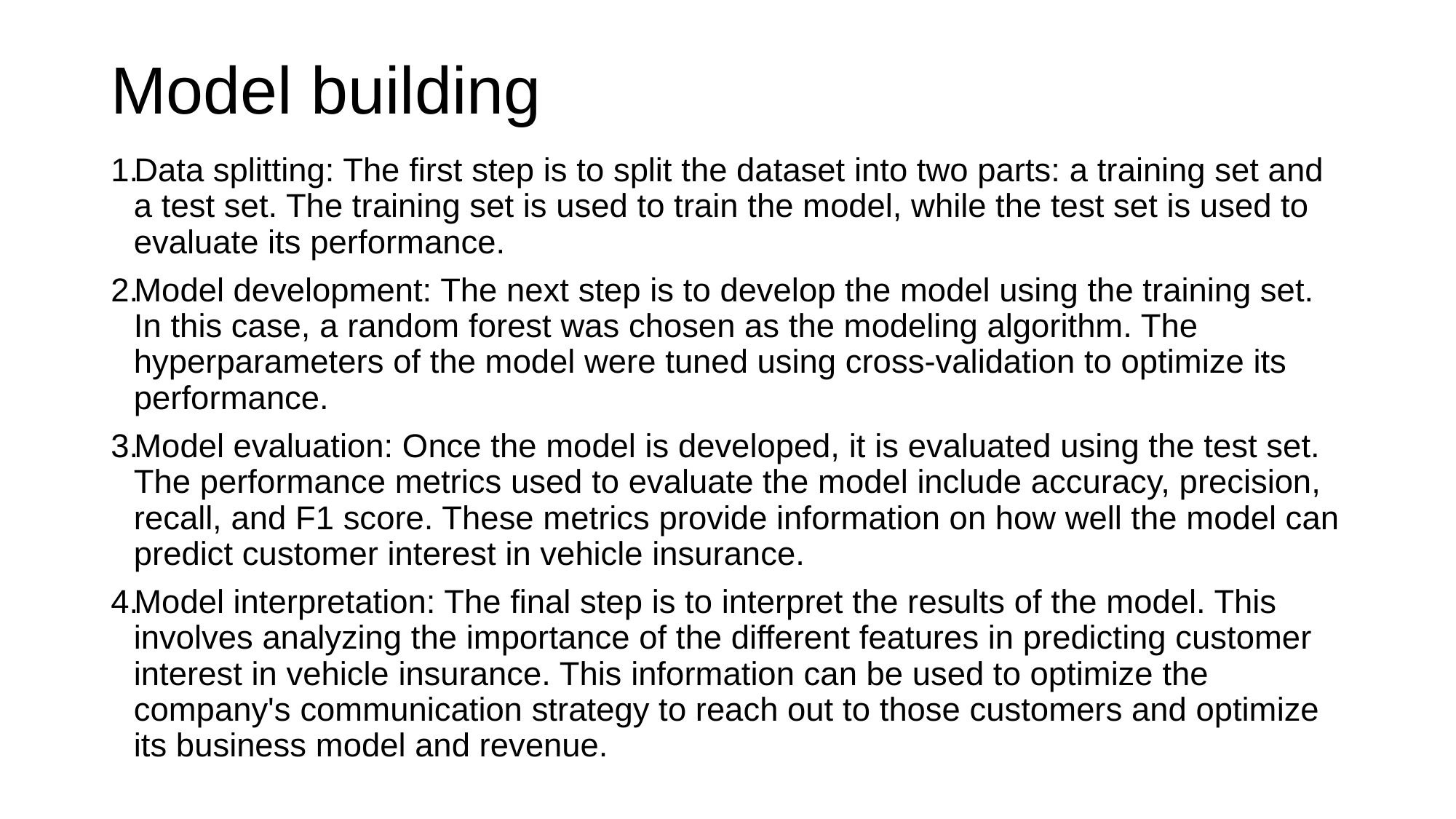

# Model building
Data splitting: The first step is to split the dataset into two parts: a training set and a test set. The training set is used to train the model, while the test set is used to evaluate its performance.
Model development: The next step is to develop the model using the training set. In this case, a random forest was chosen as the modeling algorithm. The hyperparameters of the model were tuned using cross-validation to optimize its performance.
Model evaluation: Once the model is developed, it is evaluated using the test set. The performance metrics used to evaluate the model include accuracy, precision, recall, and F1 score. These metrics provide information on how well the model can predict customer interest in vehicle insurance.
Model interpretation: The final step is to interpret the results of the model. This involves analyzing the importance of the different features in predicting customer interest in vehicle insurance. This information can be used to optimize the company's communication strategy to reach out to those customers and optimize its business model and revenue.